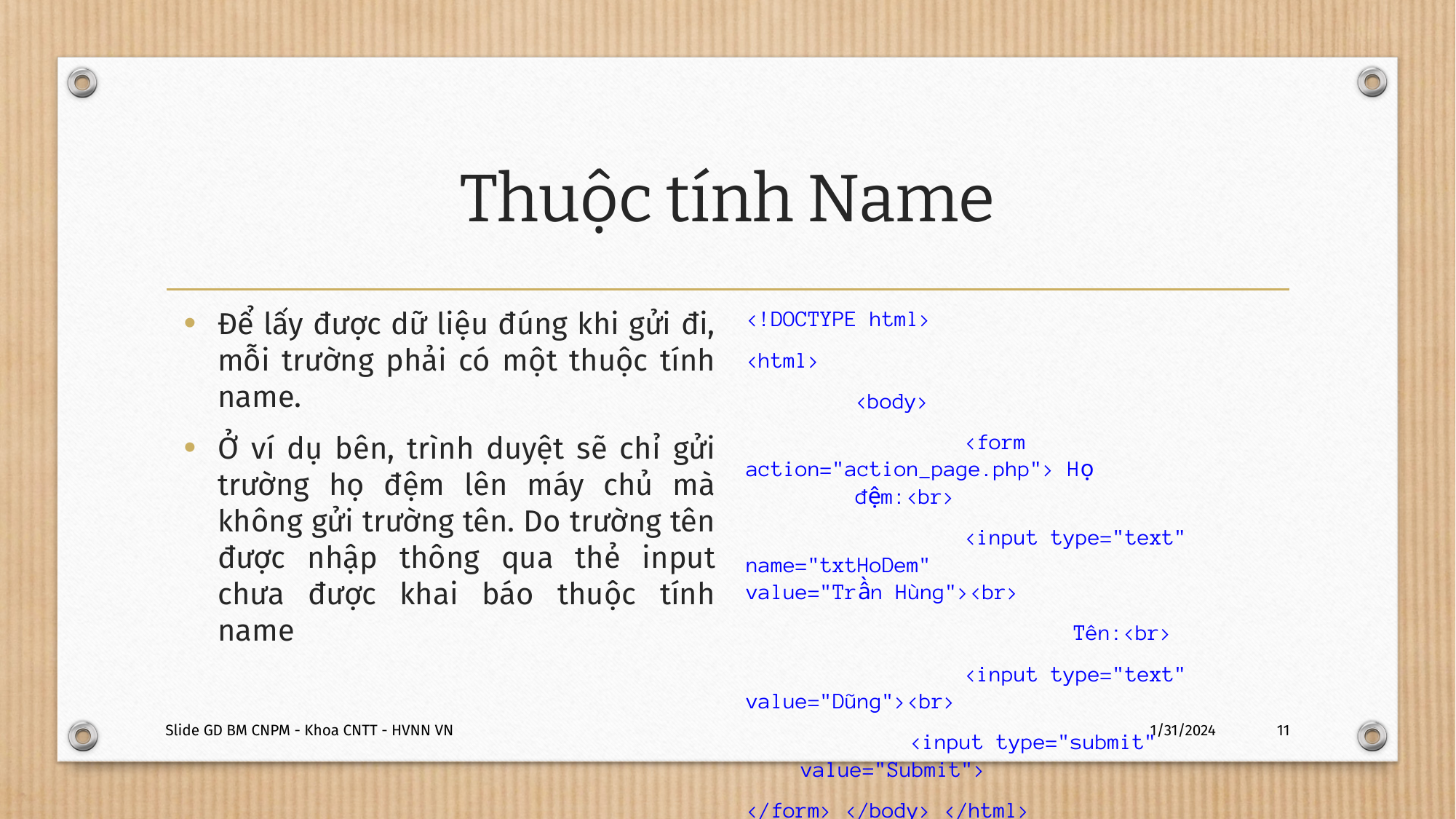

# Thuộc tính Name
Để lấy được dữ liệu đúng khi gửi đi, mỗi trường phải có một thuộc tính name.
Ở ví dụ bên, trình duyệt sẽ chỉ gửi trường họ đệm lên máy chủ mà không gửi trường tên. Do trường tên được nhập thông qua thẻ input chưa được khai báo thuộc tính name

<!DOCTYPE html>
<html>
	<body>
		<form action="action_page.php"> Họ 			đệm:<br>
		<input type="text" name="txtHoDem" 				value="Trần Hùng"><br>
			Tên:<br>
		<input type="text" value="Dũng"><br>
	<input type="submit" value="Submit">
</form> </body> </html>

Slide GD BM CNPM - Khoa CNTT - HVNN VN
1/31/2024
11